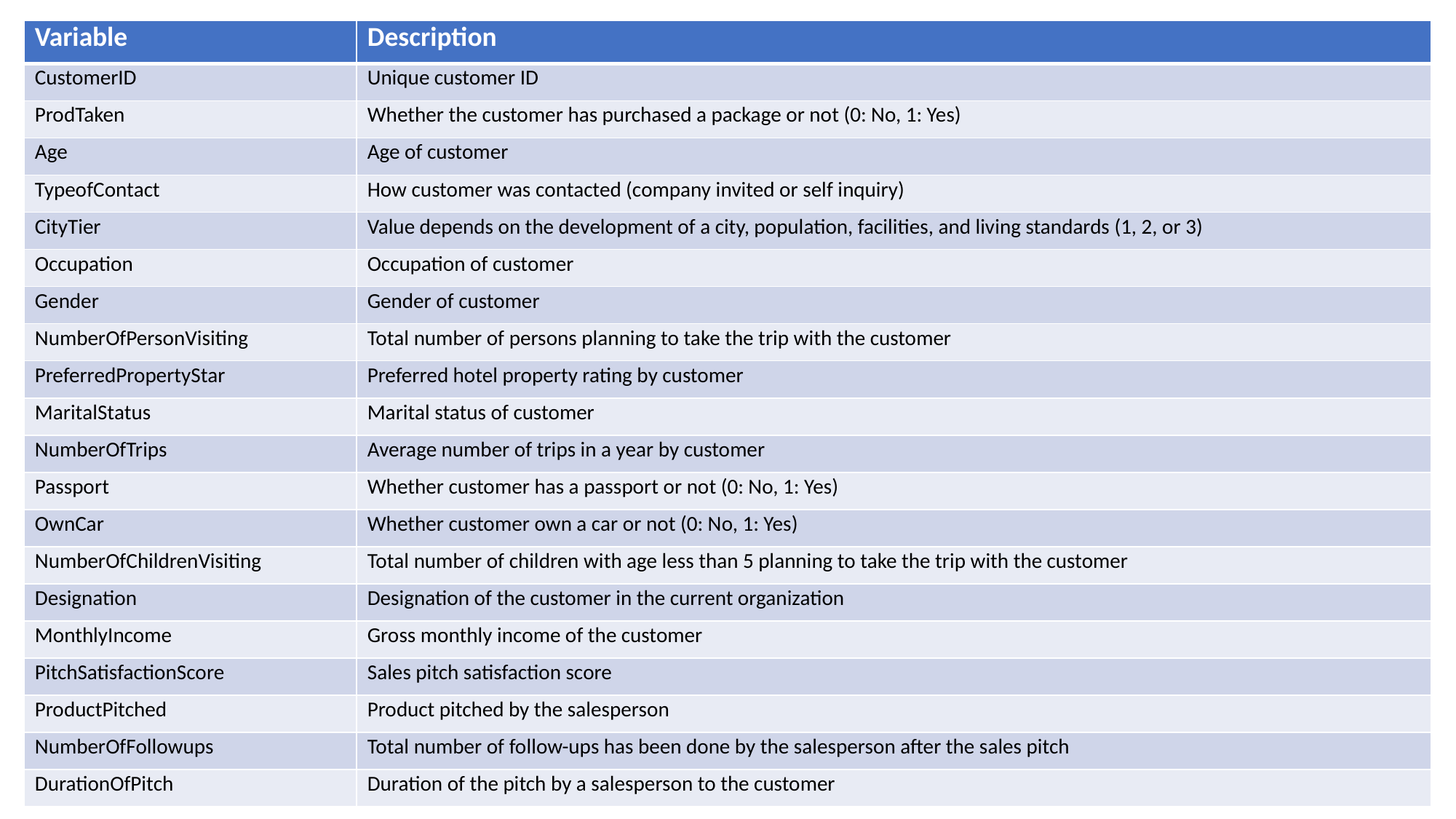

| Variable | Description |
| --- | --- |
| CustomerID | Unique customer ID |
| ProdTaken | Whether the customer has purchased a package or not (0: No, 1: Yes) |
| Age | Age of customer |
| TypeofContact | How customer was contacted (company invited or self inquiry) |
| CityTier | Value depends on the development of a city, population, facilities, and living standards (1, 2, or 3) |
| Occupation | Occupation of customer |
| Gender | Gender of customer |
| NumberOfPersonVisiting | Total number of persons planning to take the trip with the customer |
| PreferredPropertyStar | Preferred hotel property rating by customer |
| MaritalStatus | Marital status of customer |
| NumberOfTrips | Average number of trips in a year by customer |
| Passport | Whether customer has a passport or not (0: No, 1: Yes) |
| OwnCar | Whether customer own a car or not (0: No, 1: Yes) |
| NumberOfChildrenVisiting | Total number of children with age less than 5 planning to take the trip with the customer |
| Designation | Designation of the customer in the current organization |
| MonthlyIncome | Gross monthly income of the customer |
| PitchSatisfactionScore | Sales pitch satisfaction score |
| ProductPitched | Product pitched by the salesperson |
| NumberOfFollowups | Total number of follow-ups has been done by the salesperson after the sales pitch |
| DurationOfPitch | Duration of the pitch by a salesperson to the customer |